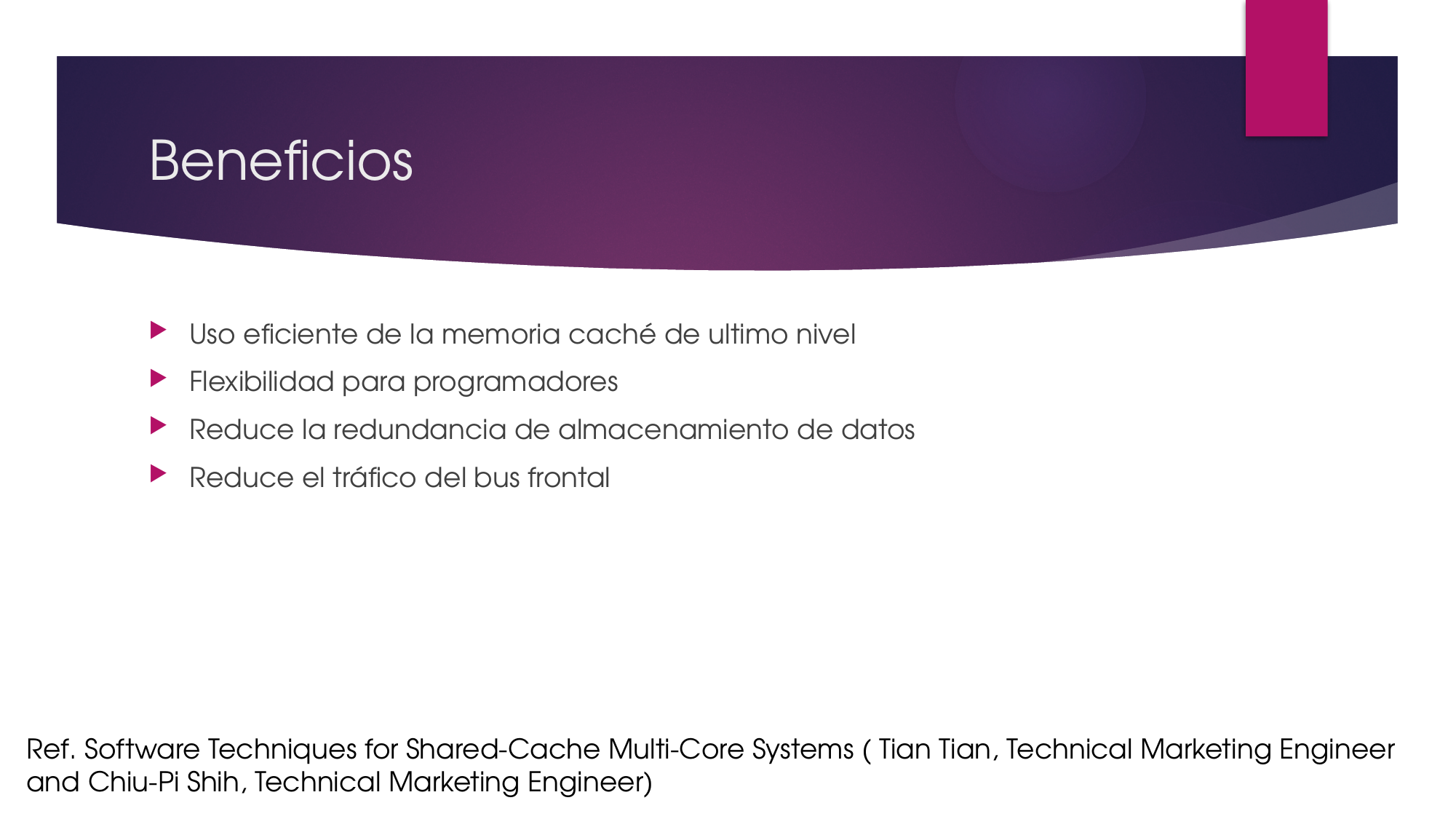

# Beneficios
Uso eficiente de la memoria caché de ultimo nivel
Flexibilidad para programadores
Reduce la redundancia de almacenamiento de datos
Reduce el tráfico del bus frontal

Ref. Software Techniques for Shared-Cache Multi-Core Systems ( Tian Tian, Technical Marketing Engineer
and Chiu-Pi Shih, Technical Marketing Engineer)